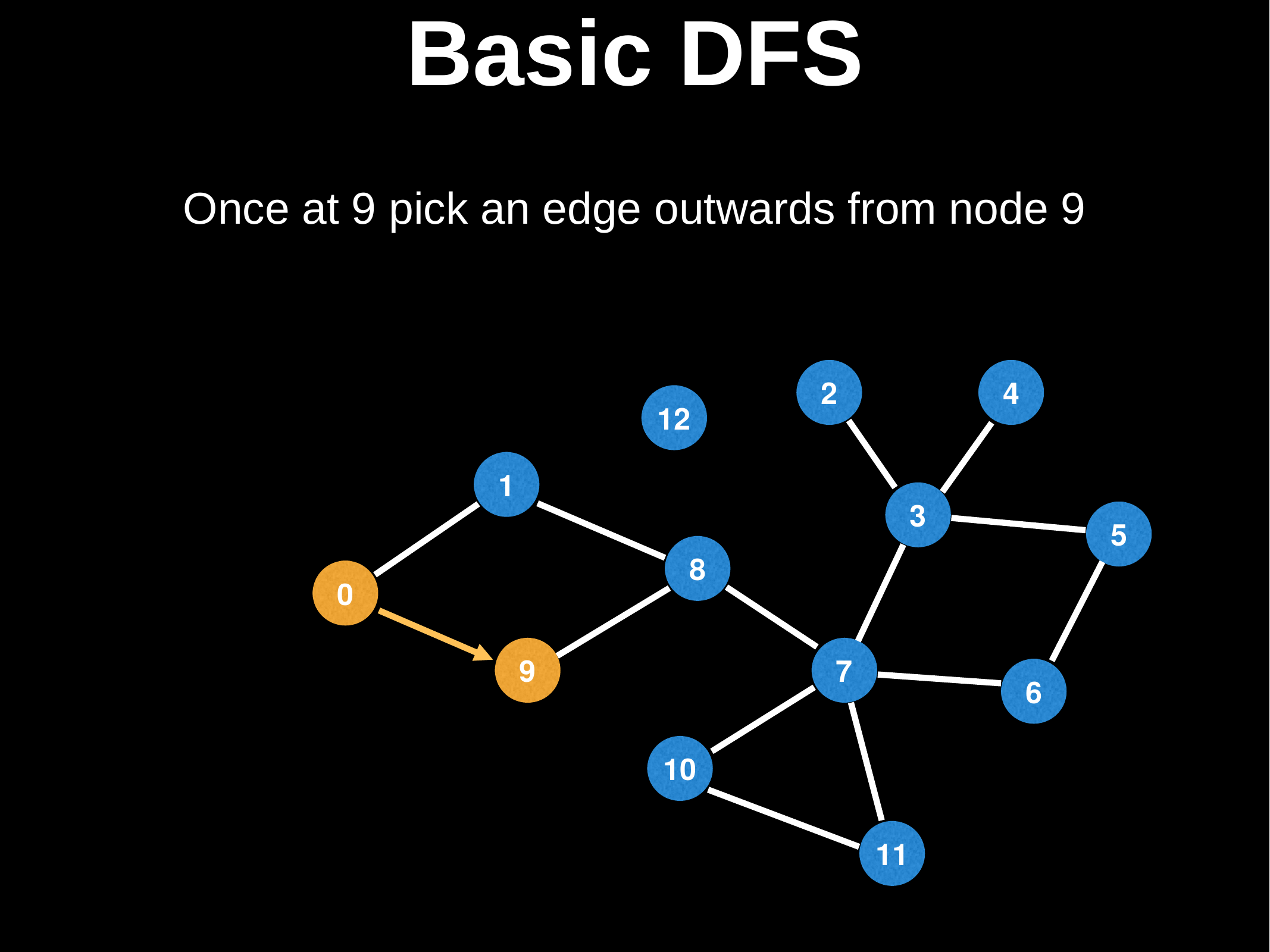

# Basic DFS
Once at 9 pick an edge outwards from node 9
2
4
12

1
3
5

8

0

9
7
6

10

11